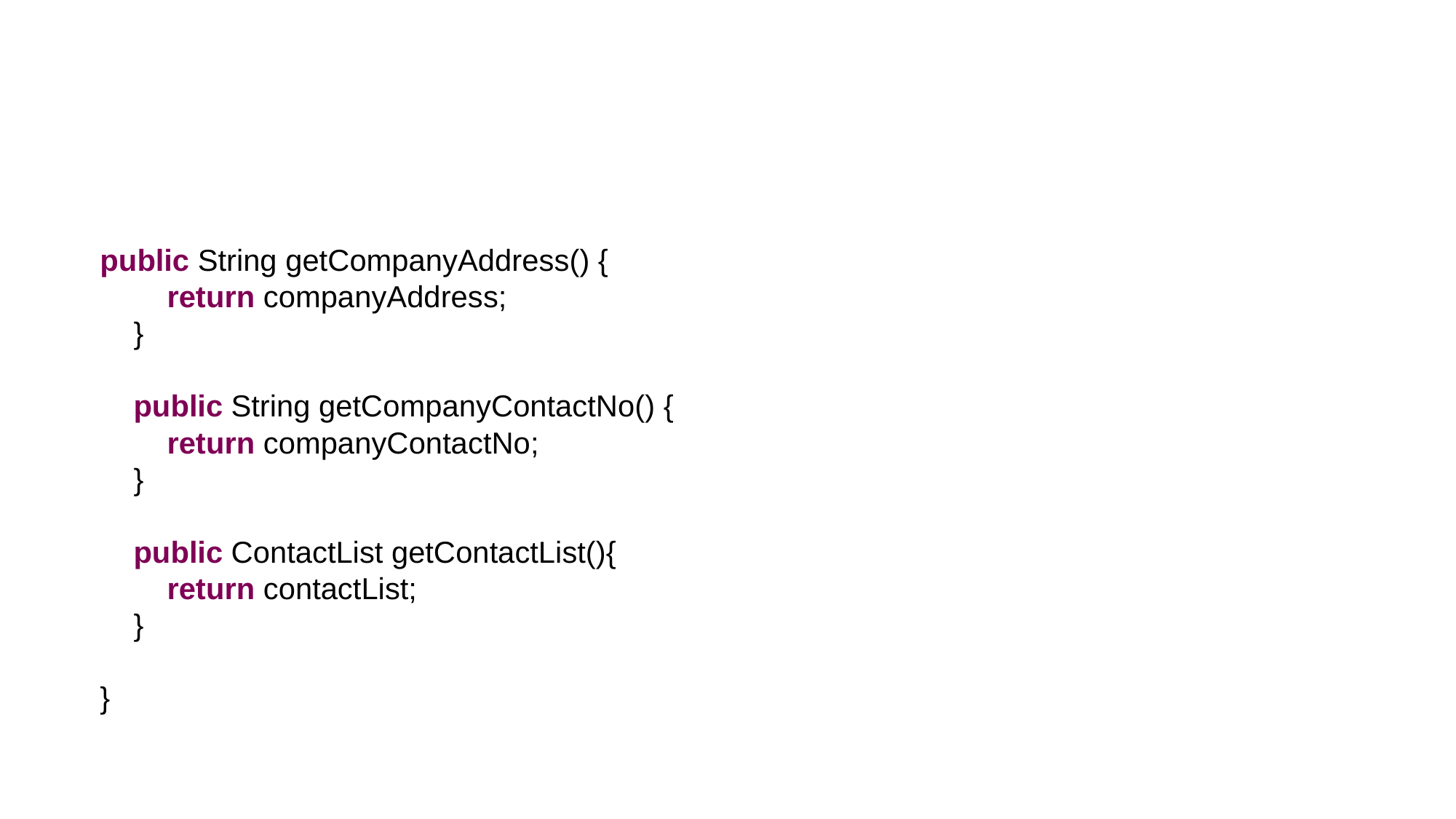

#
public String getCompanyAddress() {
        return companyAddress;
    }

    public String getCompanyContactNo() {
        return companyContactNo;
    }

    public ContactList getContactList(){
        return contactList;
    }

}